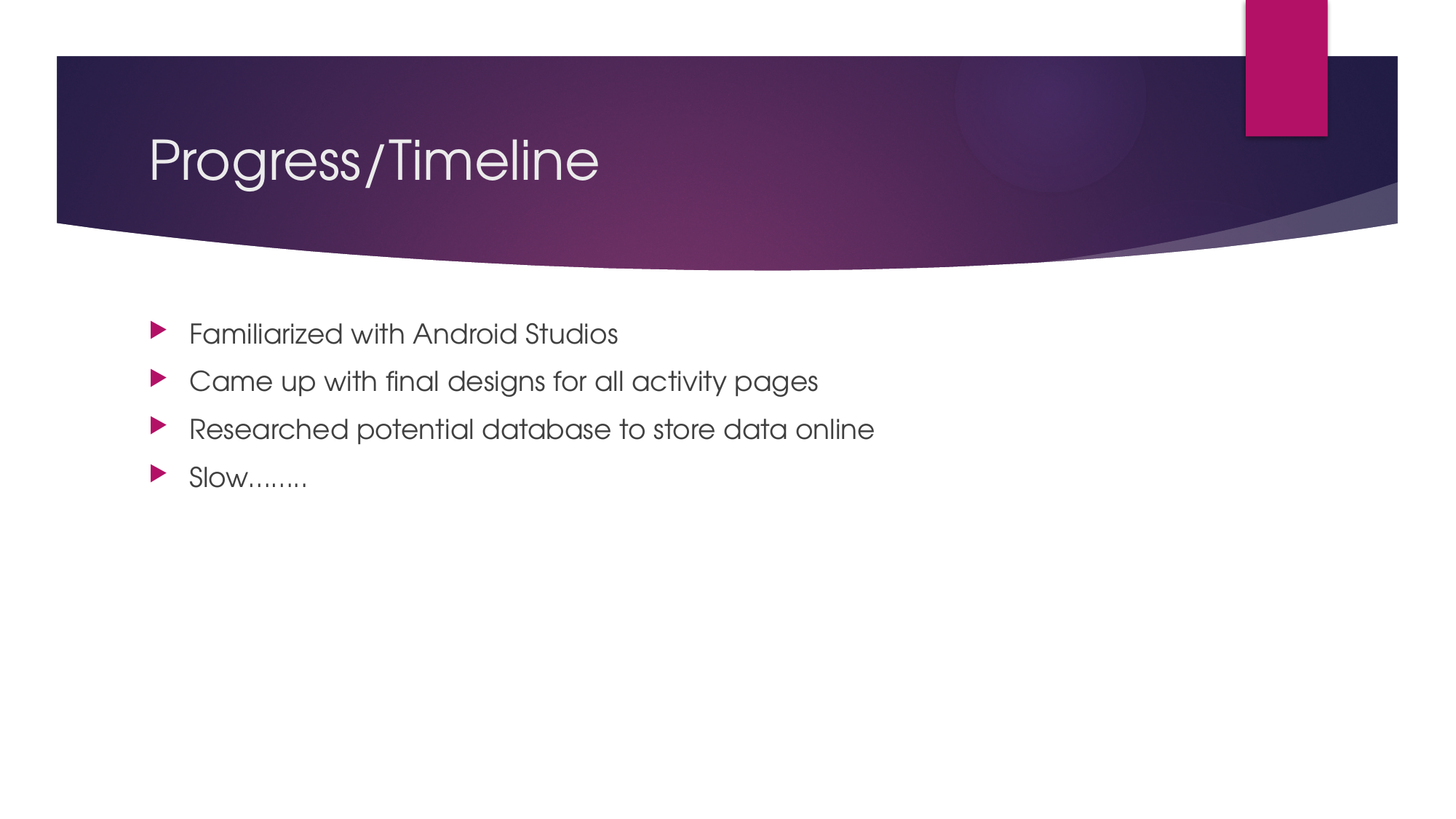

# Progress/Timeline
Familiarized with Android Studios
Came up with final designs for all activity pages
Researched potential database to store data online
Slow……..